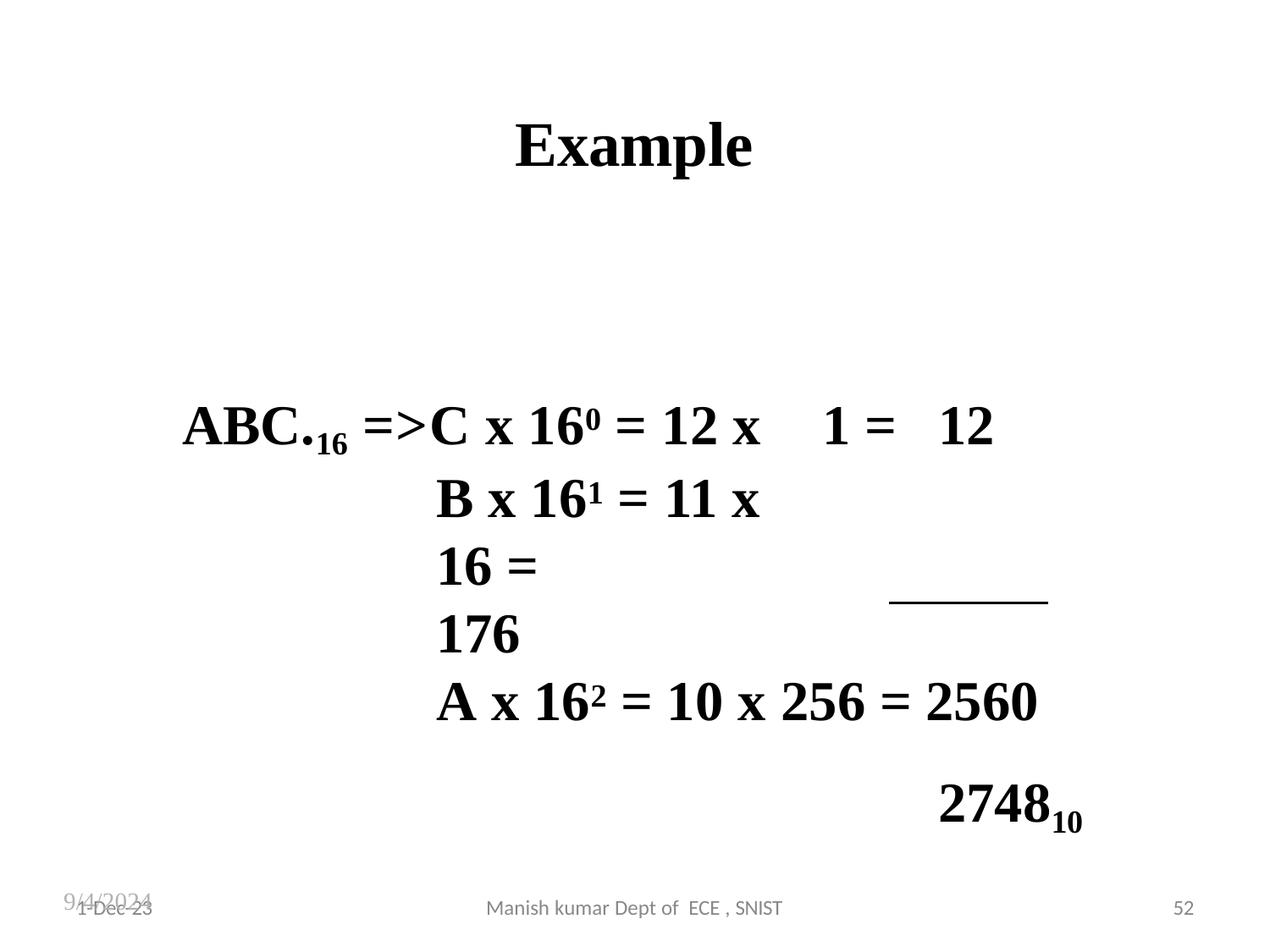

# Example
ABC.16 =>C x 160 = 12 x	1 =	12
B x 161 = 11 x	16 =	176
A x 162 = 10 x 256 = 2560
274810

9/4/2024
52
1-Dec-23
Manish kumar Dept of ECE , SNIST